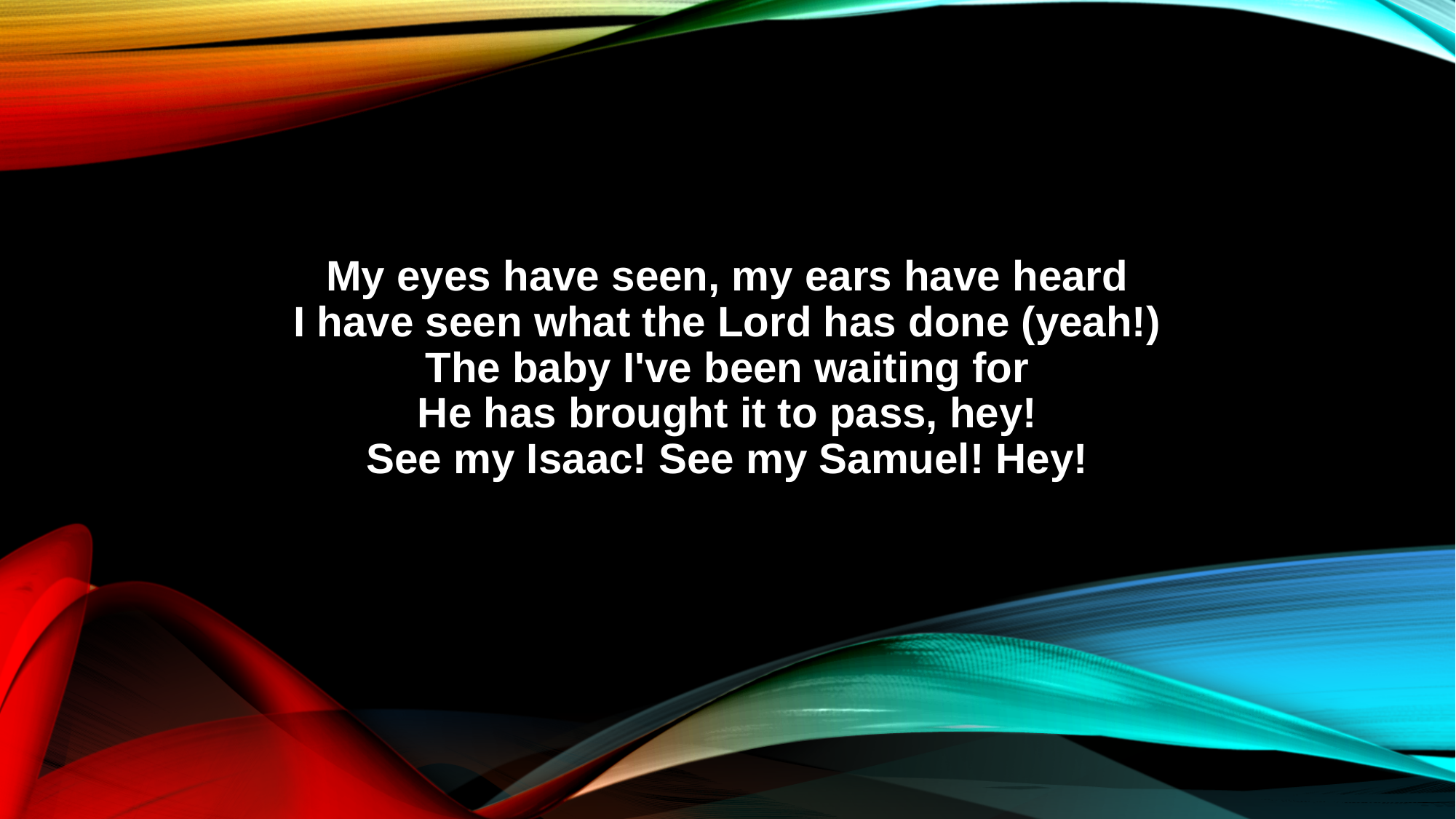

My eyes have seen, my ears have heard
I have seen what the Lord has done (yeah!)
The baby I've been waiting for
He has brought it to pass, hey!
See my Isaac! See my Samuel! Hey!